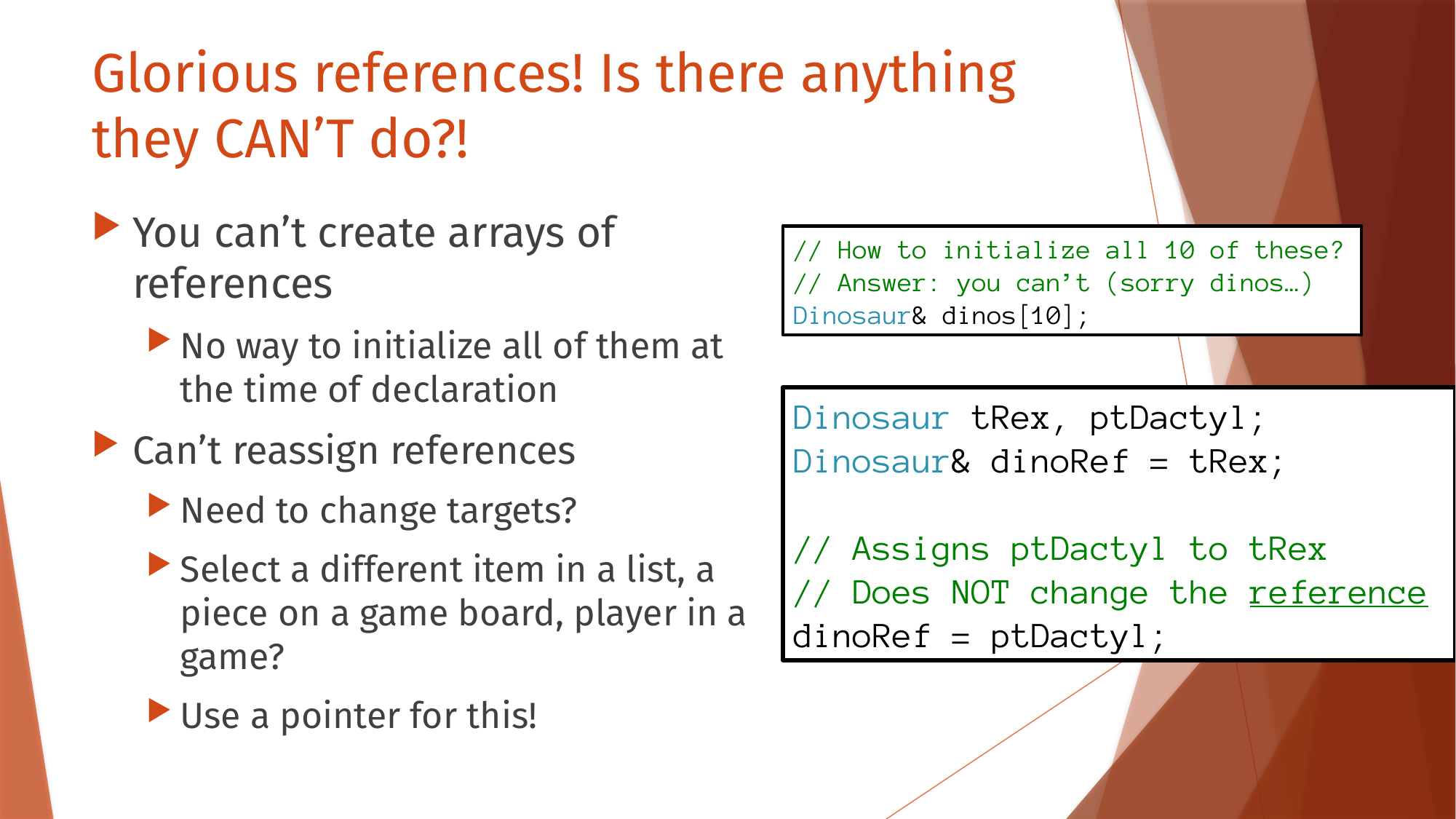

# Glorious references! Is there anything they CAN’T do?!
You can’t create arrays of references
No way to initialize all of them at the time of declaration
Can’t reassign references
Need to change targets?
Select a different item in a list, a piece on a game board, player in a game?
Use a pointer for this!
// How to initialize all 10 of these?
// Answer: you can’t (sorry dinos…)
Dinosaur& dinos[10];
Dinosaur tRex, ptDactyl;
Dinosaur& dinoRef = tRex;

// Assigns ptDactyl to tRex
// Does NOT change the reference
dinoRef = ptDactyl;